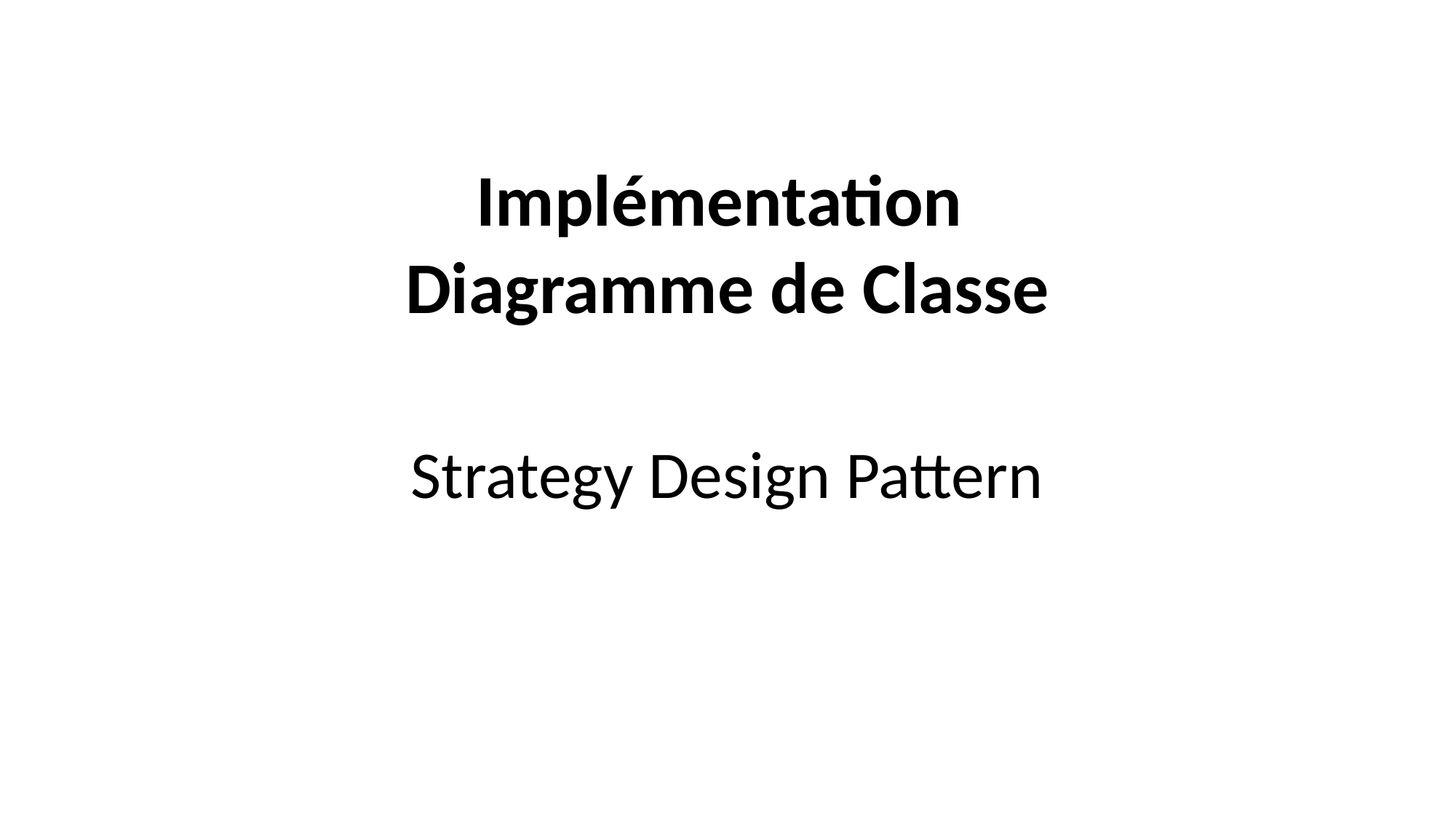

Implémentation
Diagramme de Classe
Strategy Design Pattern